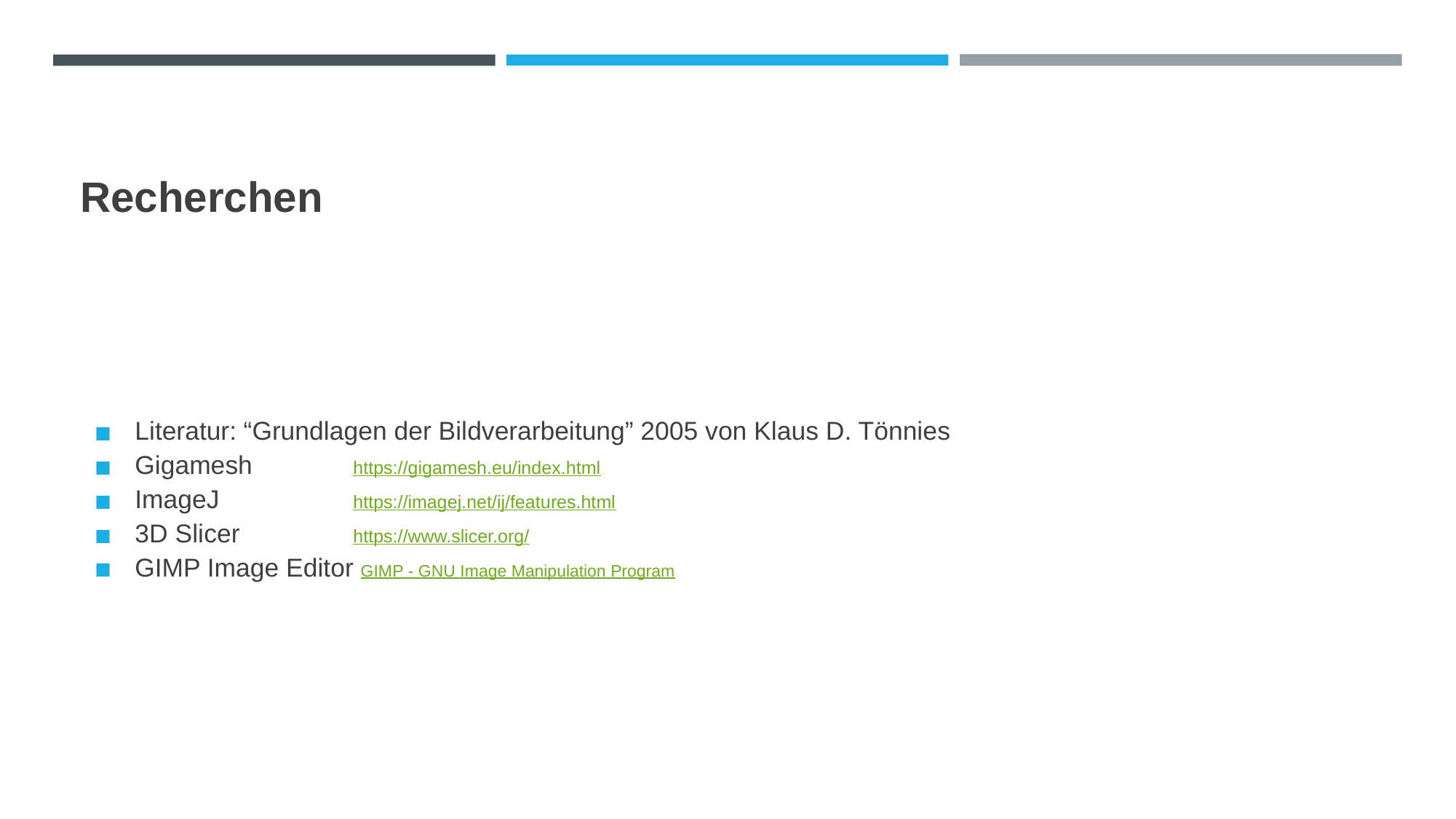

# Recherchen
Literatur: “Grundlagen der Bildverarbeitung” 2005 von Klaus D. Tönnies
Gigamesh	https://gigamesh.eu/index.html
ImageJ		https://imagej.net/ij/features.html
3D Slicer		https://www.slicer.org/
GIMP Image Editor GIMP - GNU Image Manipulation Program